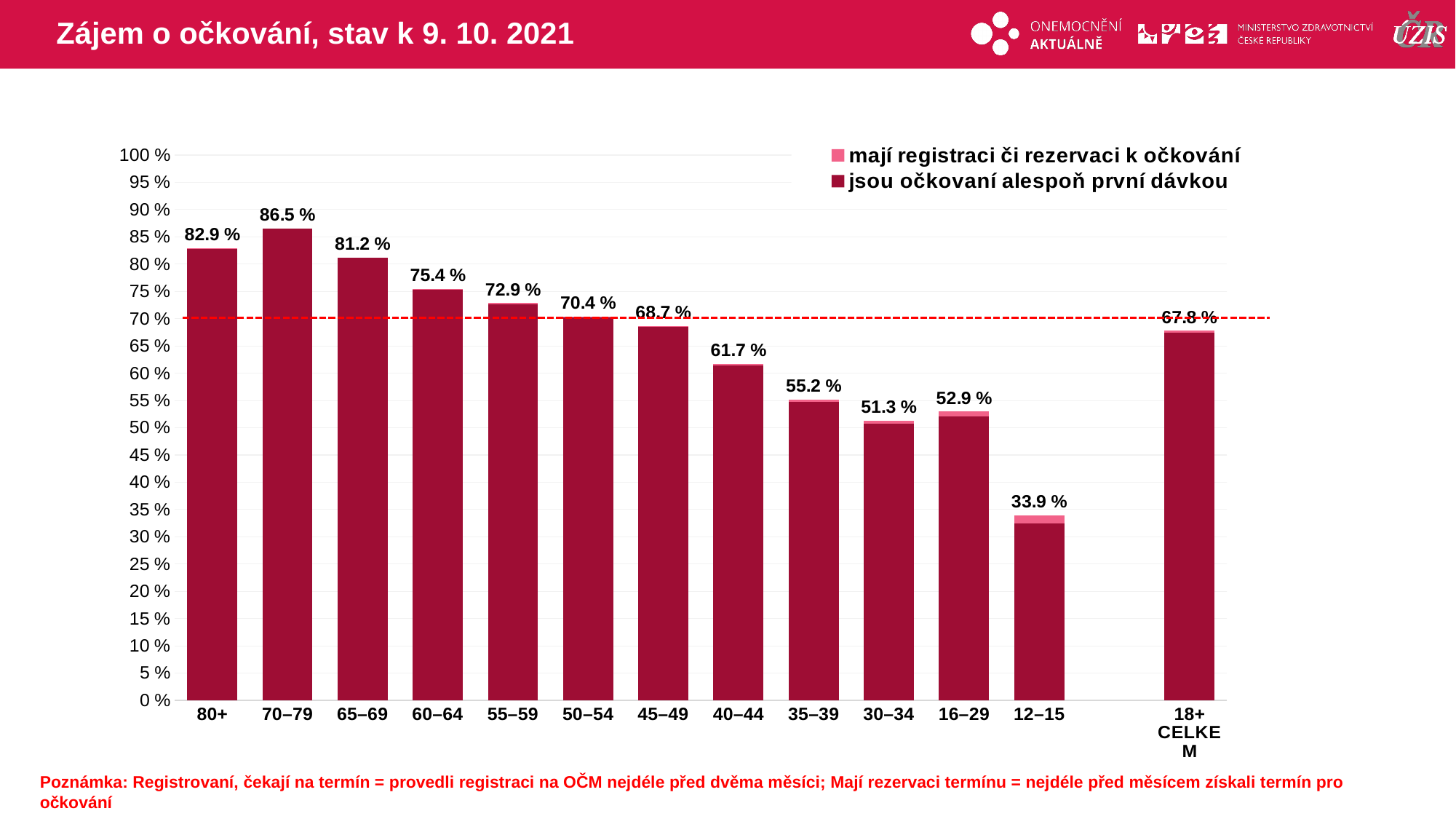

# Zájem o očkování, stav k 9. 10. 2021

### Chart

| Category | mají registraci či rezervaci k očkování | jsou očkovaní alespoň první dávkou |
|---|---|---|
| 80+ | 82.94468 | 82.7904971 |
| 70–79 | 86.5208 | 86.4490581 |
| 65–69 | 81.19384 | 81.1171028 |
| 60–64 | 75.43508 | 75.3282758 |
| 55–59 | 72.85918 | 72.7004642 |
| 50–54 | 70.36072 | 70.1676933 |
| 45–49 | 68.68226 | 68.4418289 |
| 40–44 | 61.66719 | 61.3803997 |
| 35–39 | 55.20888 | 54.7617847 |
| 30–34 | 51.28573 | 50.7091779 |
| 16–29 | 52.9451 | 52.0611835 |
| 12–15 | 33.8964 | 32.4871629 |
|  | None | None |
| 18+ CELKEM | 67.76008 | 67.4358022 |
Poznámka: Registrovaní, čekají na termín = provedli registraci na OČM nejdéle před dvěma měsíci; Mají rezervaci termínu = nejdéle před měsícem získali termín pro očkování